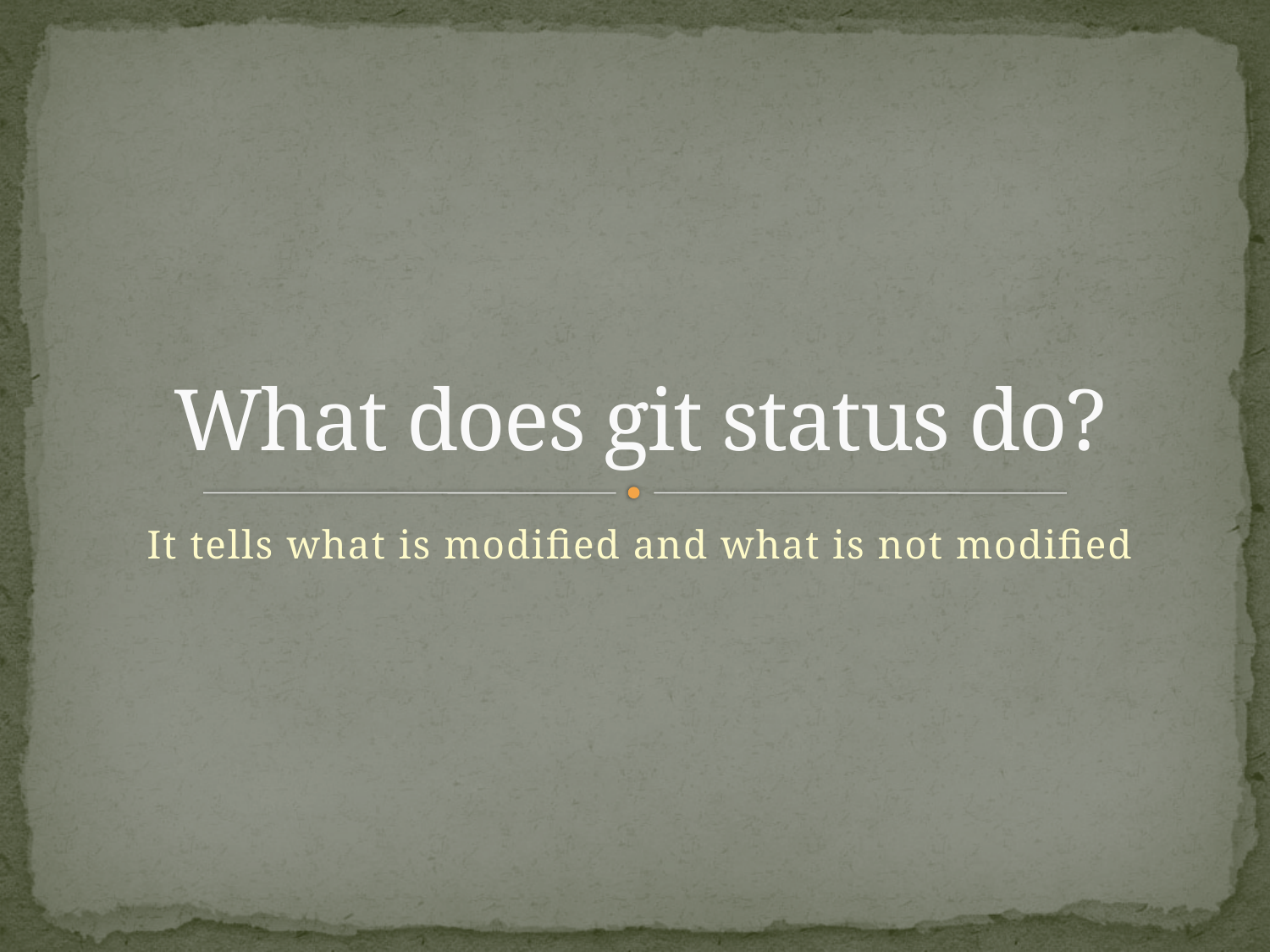

# What does git status do?
It tells what is modified and what is not modified